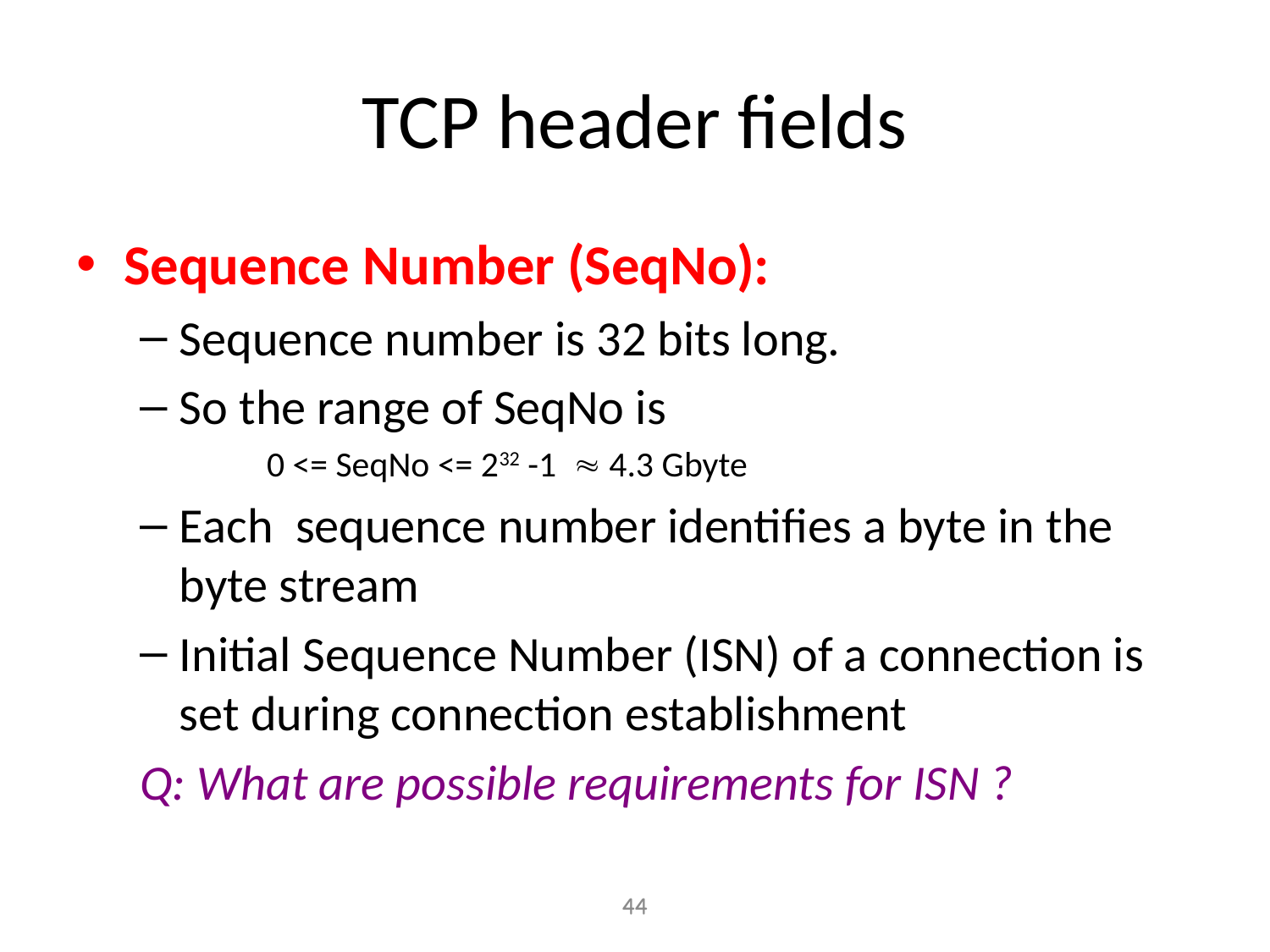

# TCP header fields
Sequence Number (SeqNo):
Sequence number is 32 bits long.
So the range of SeqNo is
0 <= SeqNo <= 232 -1  ≈ 4.3 Gbyte
Each  sequence number identifies a byte in the byte stream
Initial Sequence Number (ISN) of a connection is set during connection establishment
Q: What are possible requirements for ISN ?
44